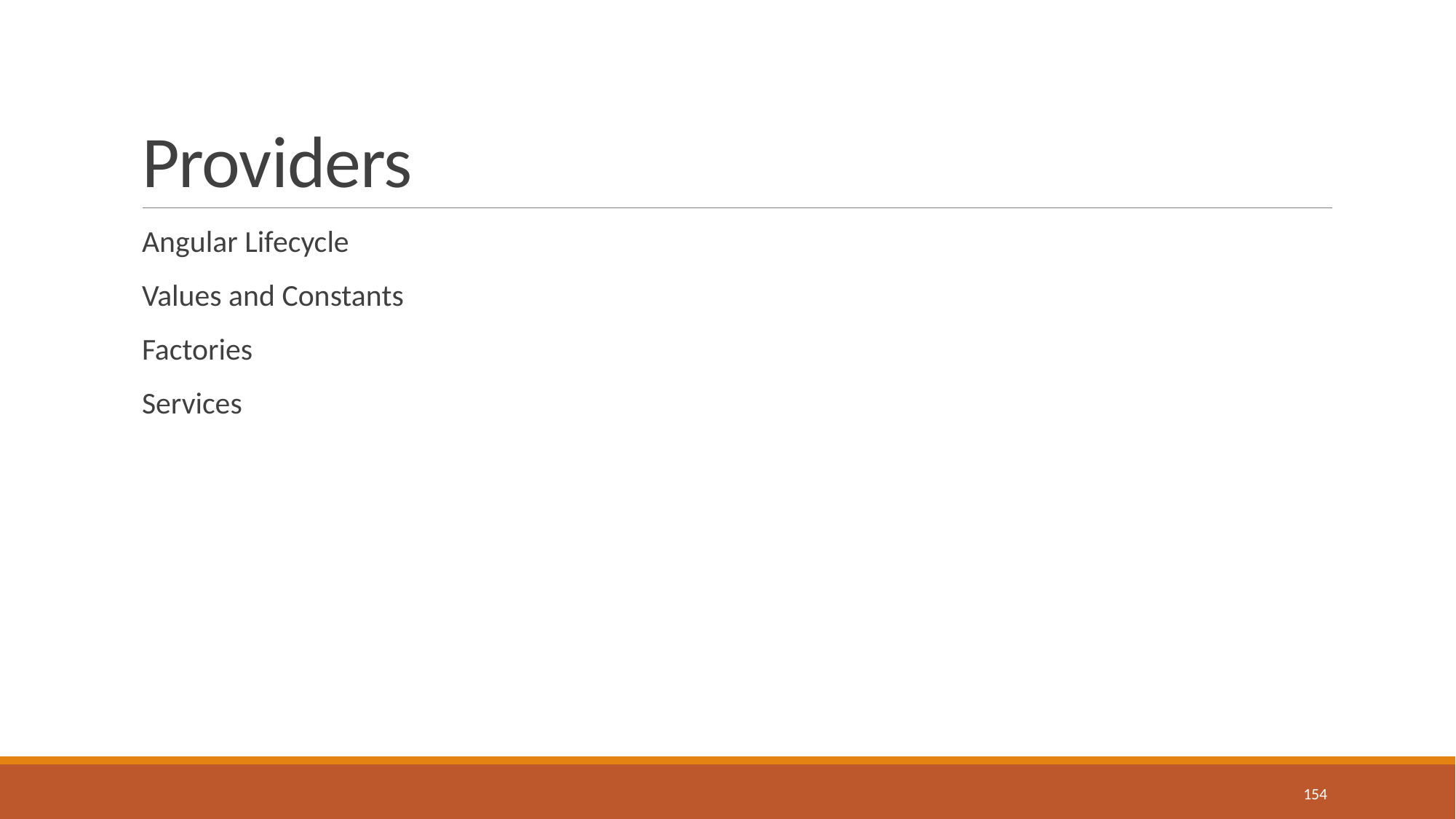

# Providers
Angular Lifecycle
Values and Constants
Factories
Services
154